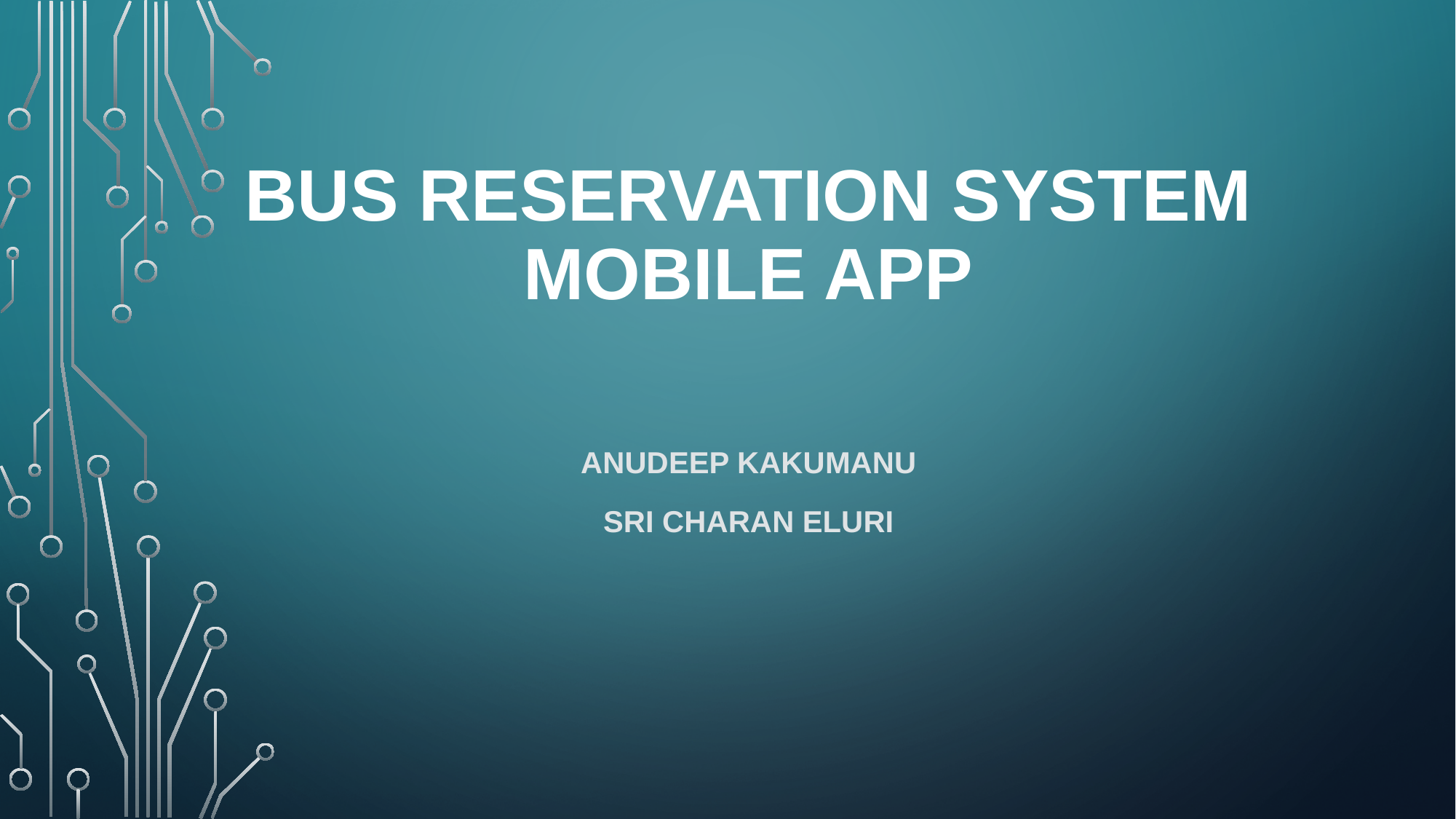

# Bus Reservation System Mobile App
Anudeep Kakumanu
Sri Charan Eluri